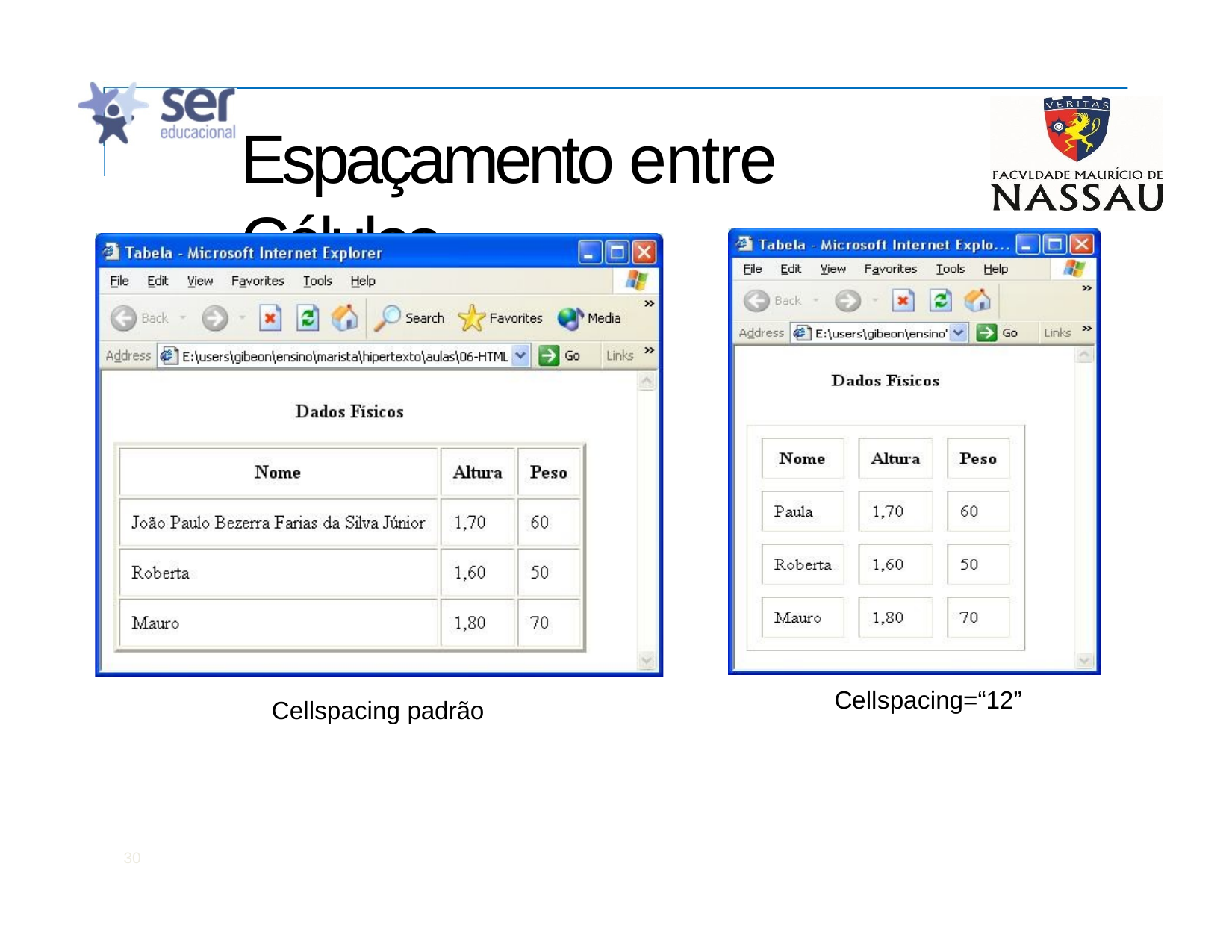

# Espaçamento entre Células

Cellspacing=“12”
Cellspacing padrão
30